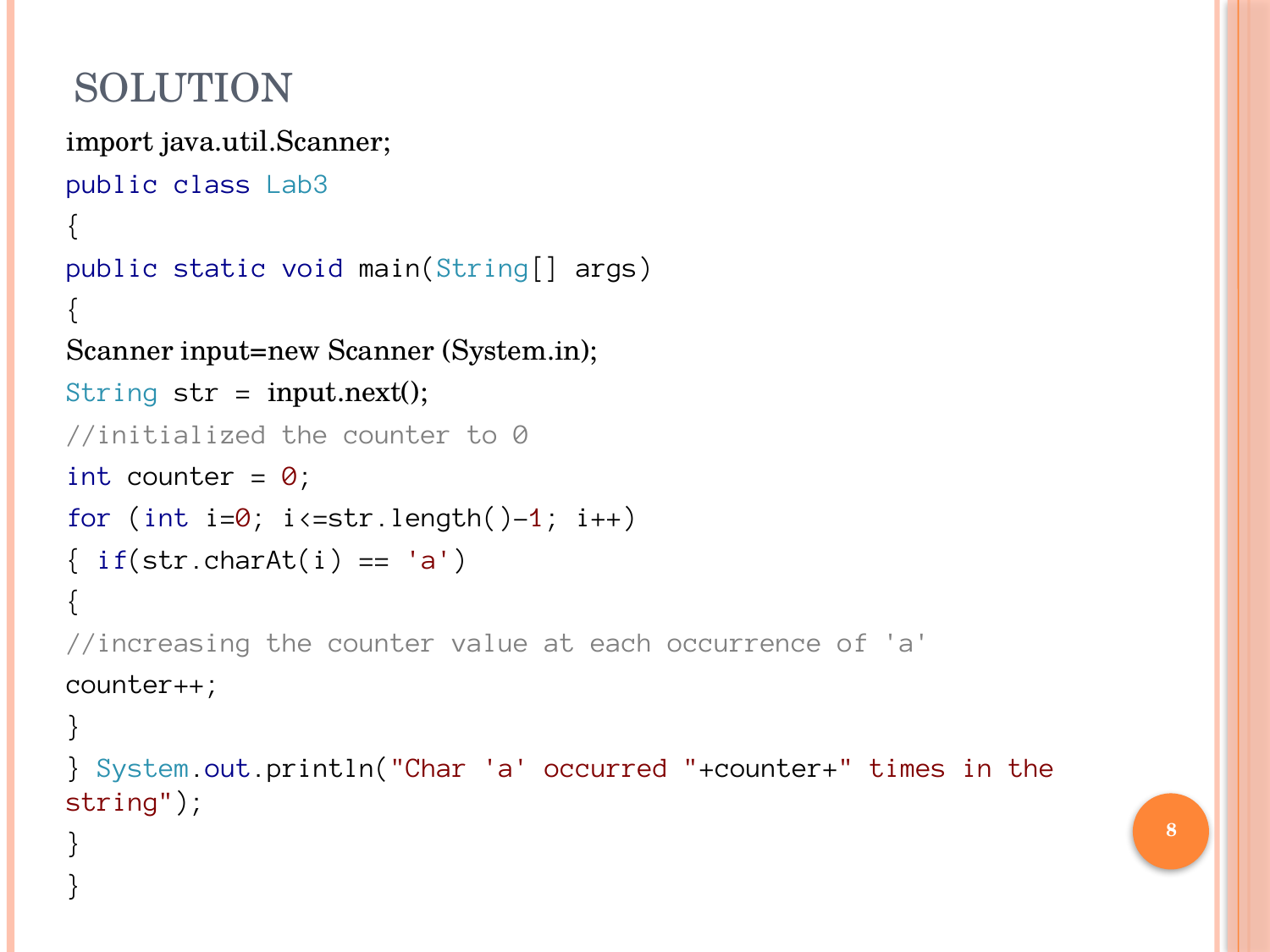

# Solution
import java.util.Scanner;
public class Lab3
{
public static void main(String[] args)
{
Scanner input=new Scanner (System.in);
String str = input.next();
//initialized the counter to 0
int counter = 0;
for (int i=0; i<=str.length()-1; i++)
{ if(str.charAt(i) == 'a')
{
//increasing the counter value at each occurrence of 'a'
counter++;
}
} System.out.println("Char 'a' occurred "+counter+" times in the string");
}
}

8